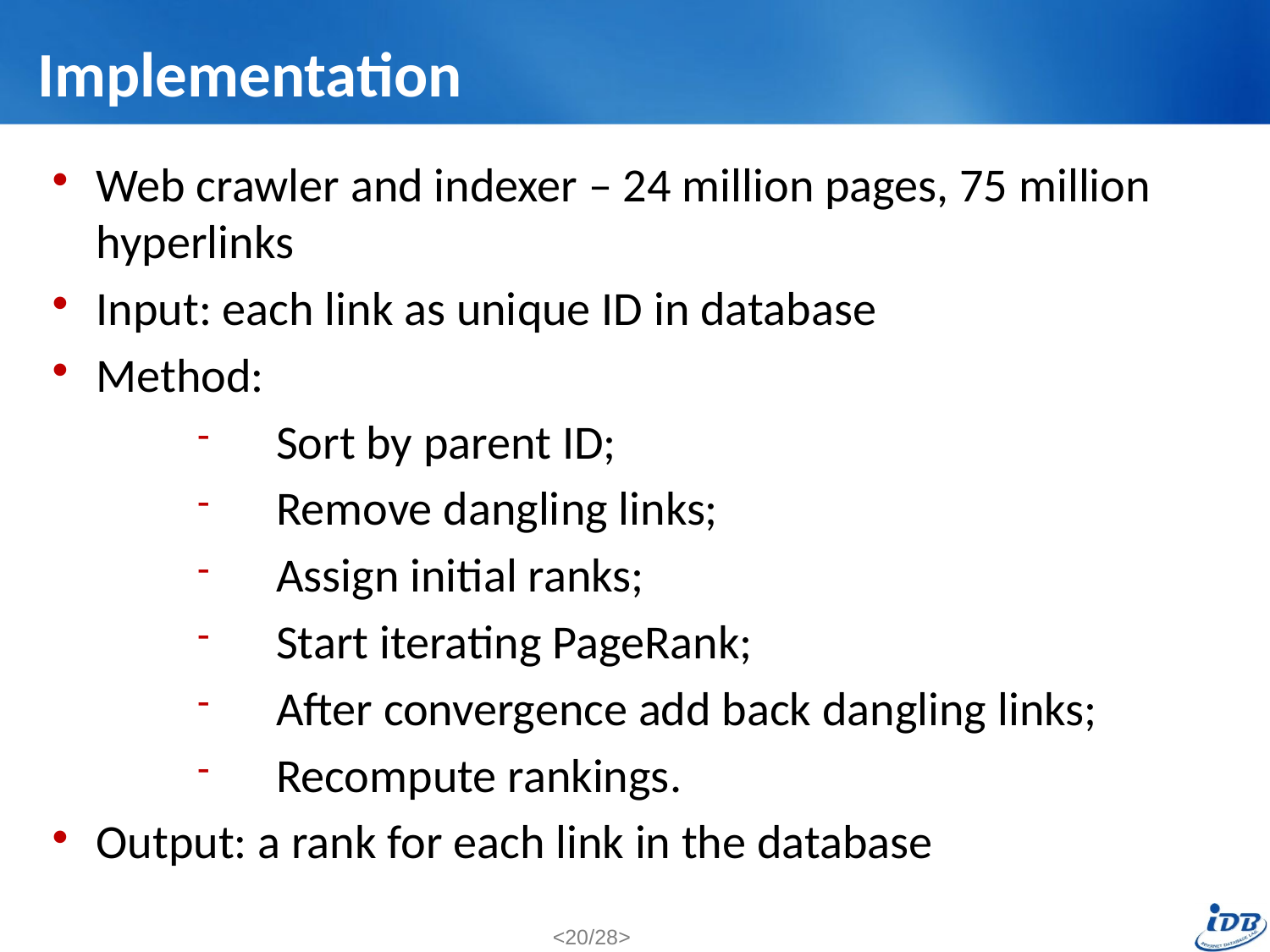

# Implementation
Web crawler and indexer – 24 million pages, 75 million hyperlinks
Input: each link as unique ID in database
Method:
Sort by parent ID;
Remove dangling links;
Assign initial ranks;
Start iterating PageRank;
After convergence add back dangling links;
Recompute rankings.
Output: a rank for each link in the database